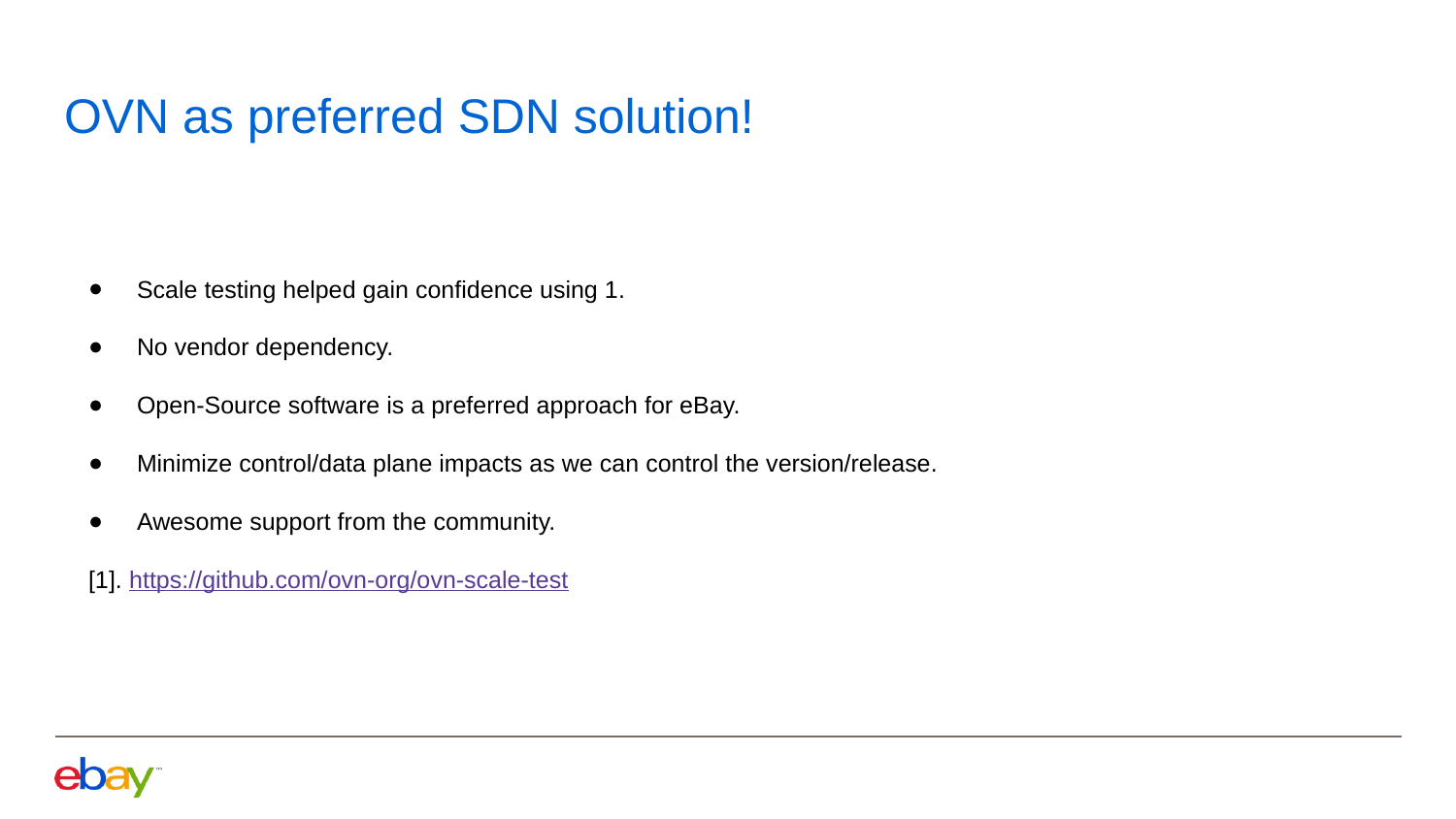

# OVN as preferred SDN solution!
Scale testing helped gain confidence using 1.

No vendor dependency.

Open-Source software is a preferred approach for eBay.

Minimize control/data plane impacts as we can control the version/release.

Awesome support from the community.

[1]. https://github.com/ovn-org/ovn-scale-test